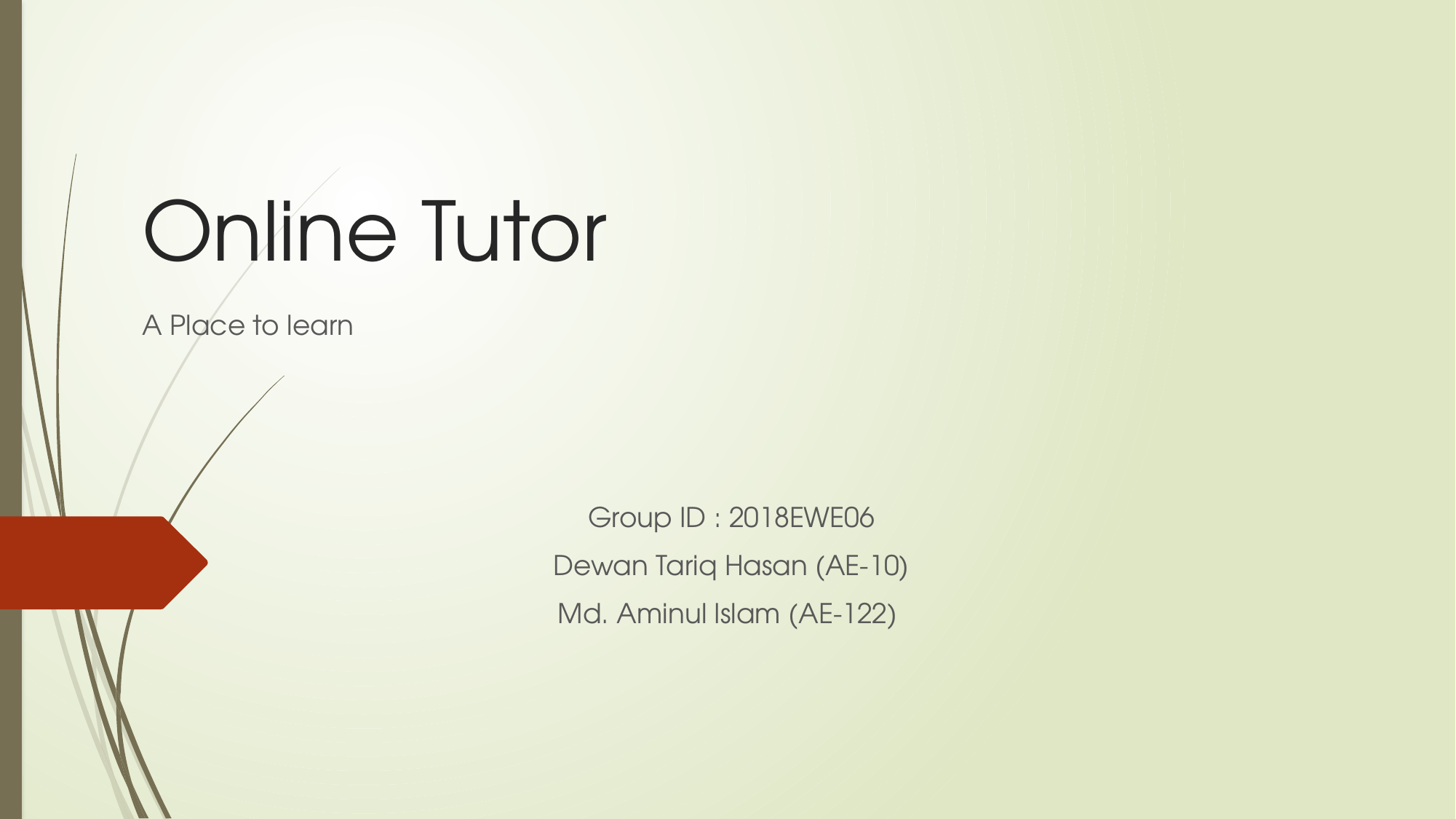

# Online Tutor
A Place to learn

Group ID : 2018EWE06
Dewan Tariq Hasan (AE-10)
Md. Aminul Islam (AE-122)